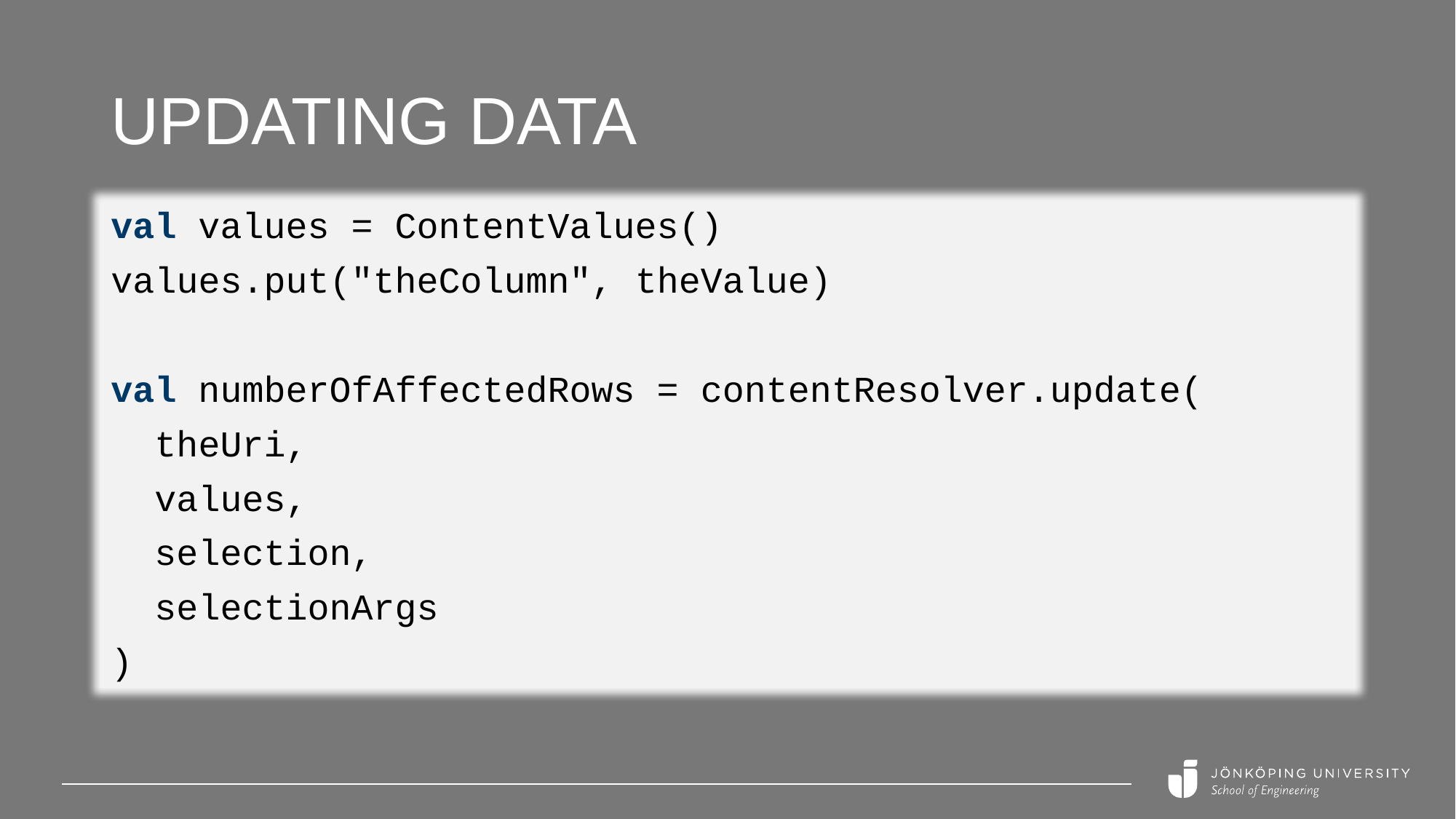

# Updating data
val values = ContentValues()
values.put("theColumn", theValue)

val numberOfAffectedRows = contentResolver.update(
  theUri,
  values,
  selection,
  selectionArgs
)